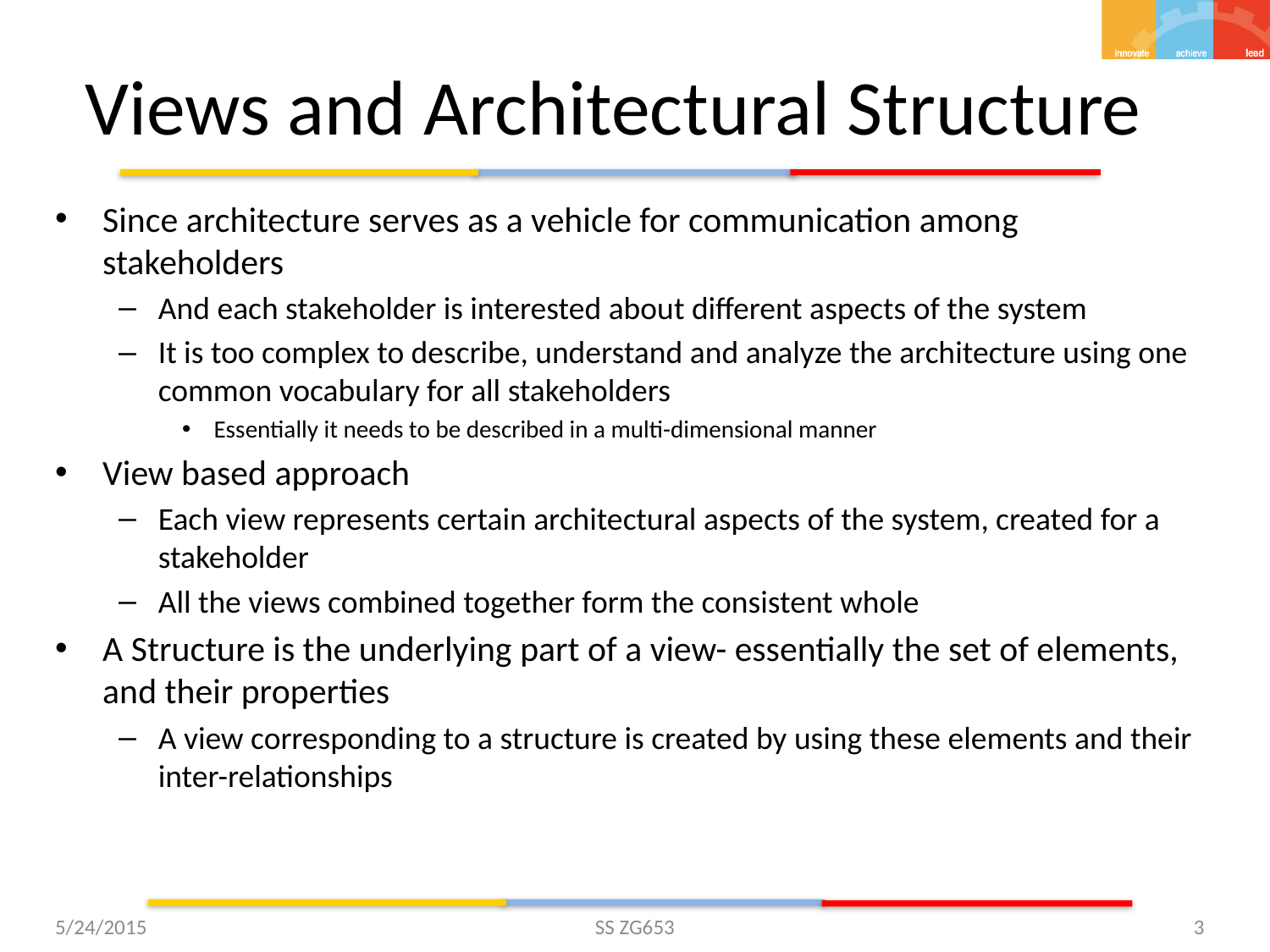

# Views and Architectural Structure
Since architecture serves as a vehicle for communication among stakeholders
And each stakeholder is interested about different aspects of the system
It is too complex to describe, understand and analyze the architecture using one common vocabulary for all stakeholders
Essentially it needs to be described in a multi-dimensional manner
View based approach
Each view represents certain architectural aspects of the system, created for a stakeholder
All the views combined together form the consistent whole
A Structure is the underlying part of a view- essentially the set of elements, and their properties
A view corresponding to a structure is created by using these elements and their inter-relationships
5/24/2015
SS ZG653
3